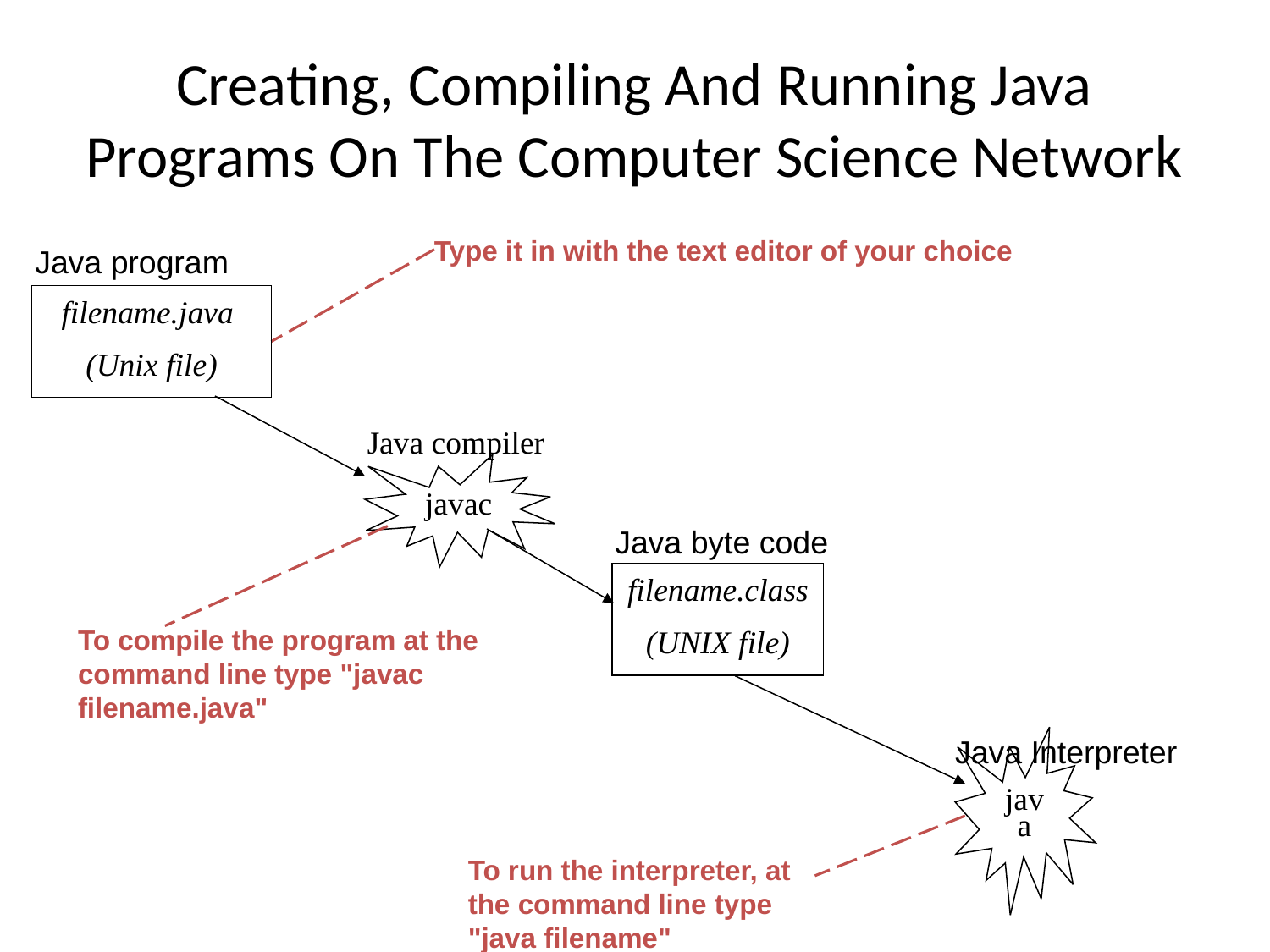

# Creating, Compiling And Running Java Programs On The Computer Science Network
Type it in with the text editor of your choice
Java program
filename.java
(Unix file)

Java compiler
javac

To compile the program at the command line type "javac filename.java"
Java byte code
filename.class
(UNIX file)

Java Interpreter
java

To run the interpreter, at the command line type "java filename"